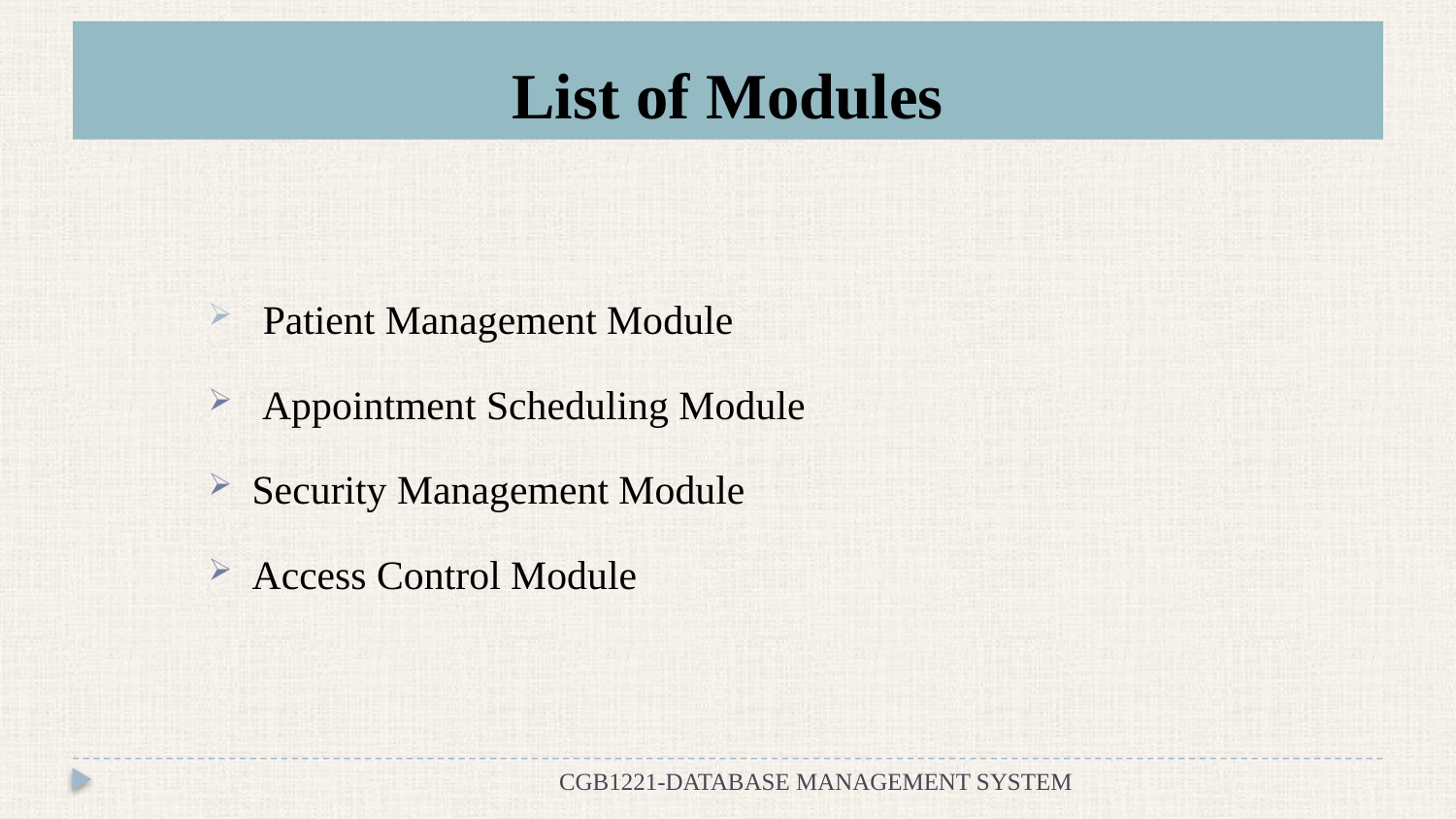

# List of Modules

Patient Management Module
 Appointment Scheduling Module
Security Management Module
Access Control Module

6
CGB1221-DATABASE MANAGEMENT SYSTEM